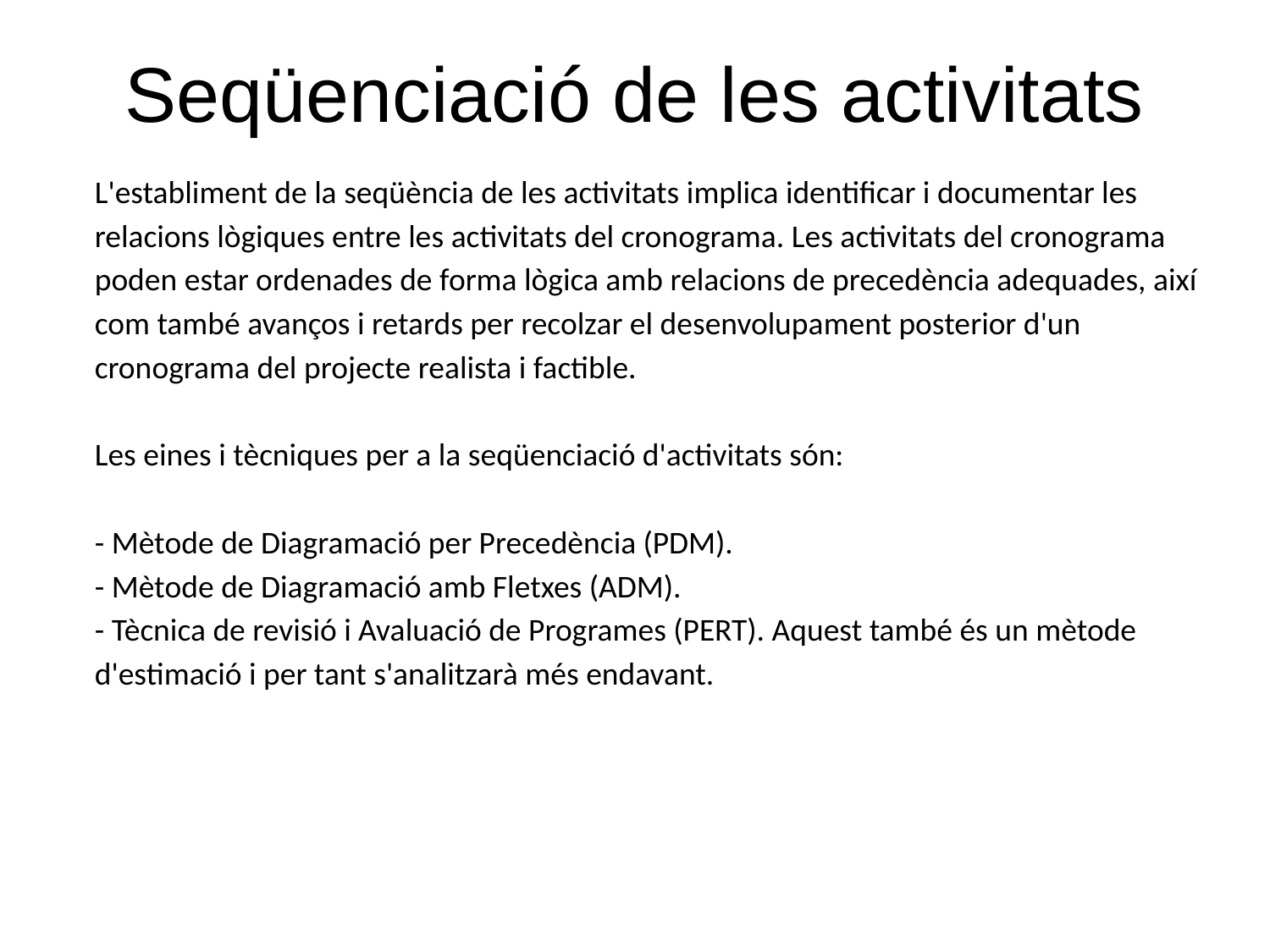

# Seqüenciació de les activitats
L'establiment de la seqüència de les activitats implica identificar i documentar les relacions lògiques entre les activitats del cronograma. Les activitats del cronograma poden estar ordenades de forma lògica amb relacions de precedència adequades, així com també avanços i retards per recolzar el desenvolupament posterior d'un cronograma del projecte realista i factible.
Les eines i tècniques per a la seqüenciació d'activitats són:
- Mètode de Diagramació per Precedència (PDM).
- Mètode de Diagramació amb Fletxes (ADM).
- Tècnica de revisió i Avaluació de Programes (PERT). Aquest també és un mètode d'estimació i per tant s'analitzarà més endavant.